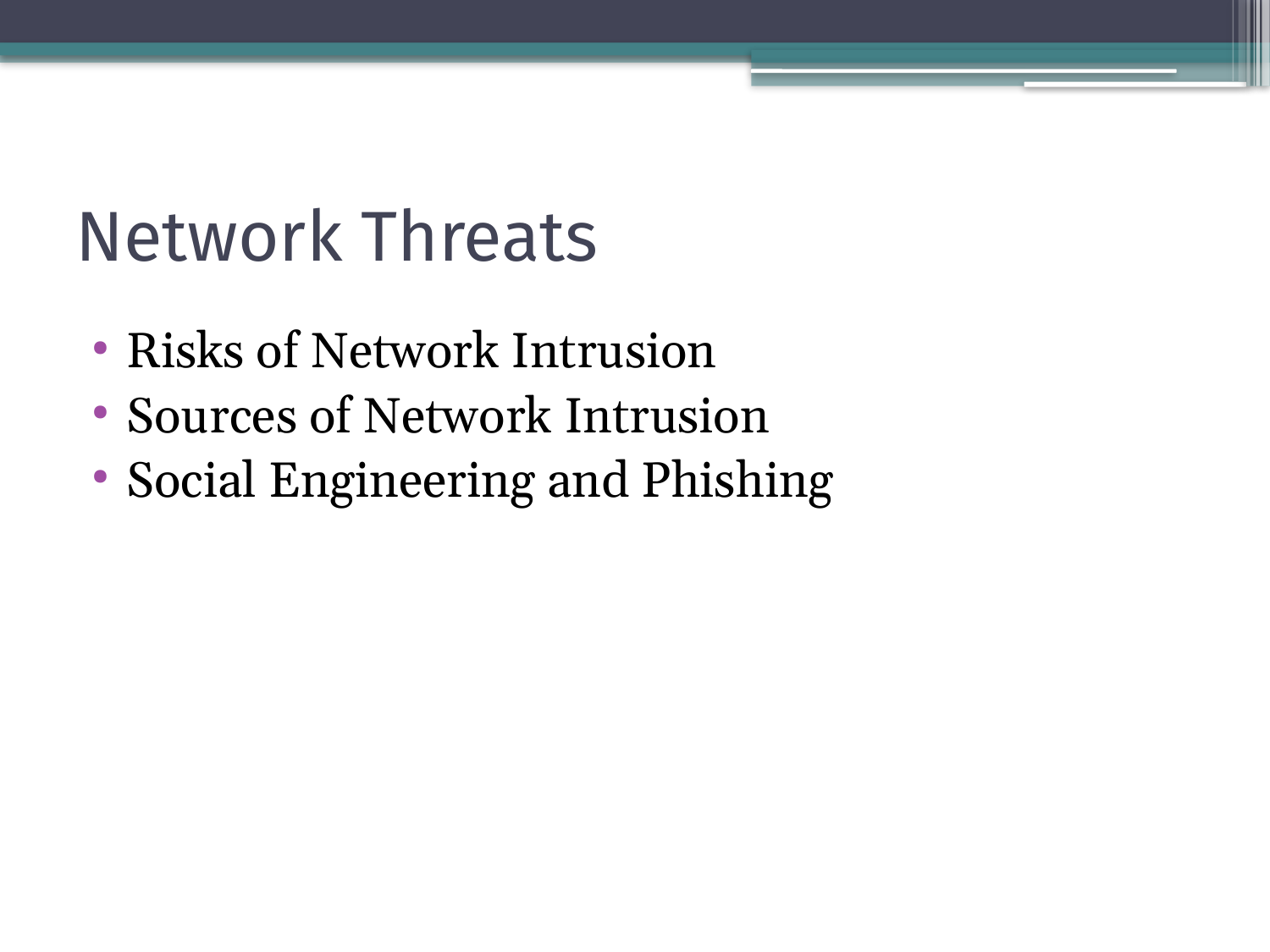

# Network Threats
Risks of Network Intrusion
Sources of Network Intrusion
Social Engineering and Phishing